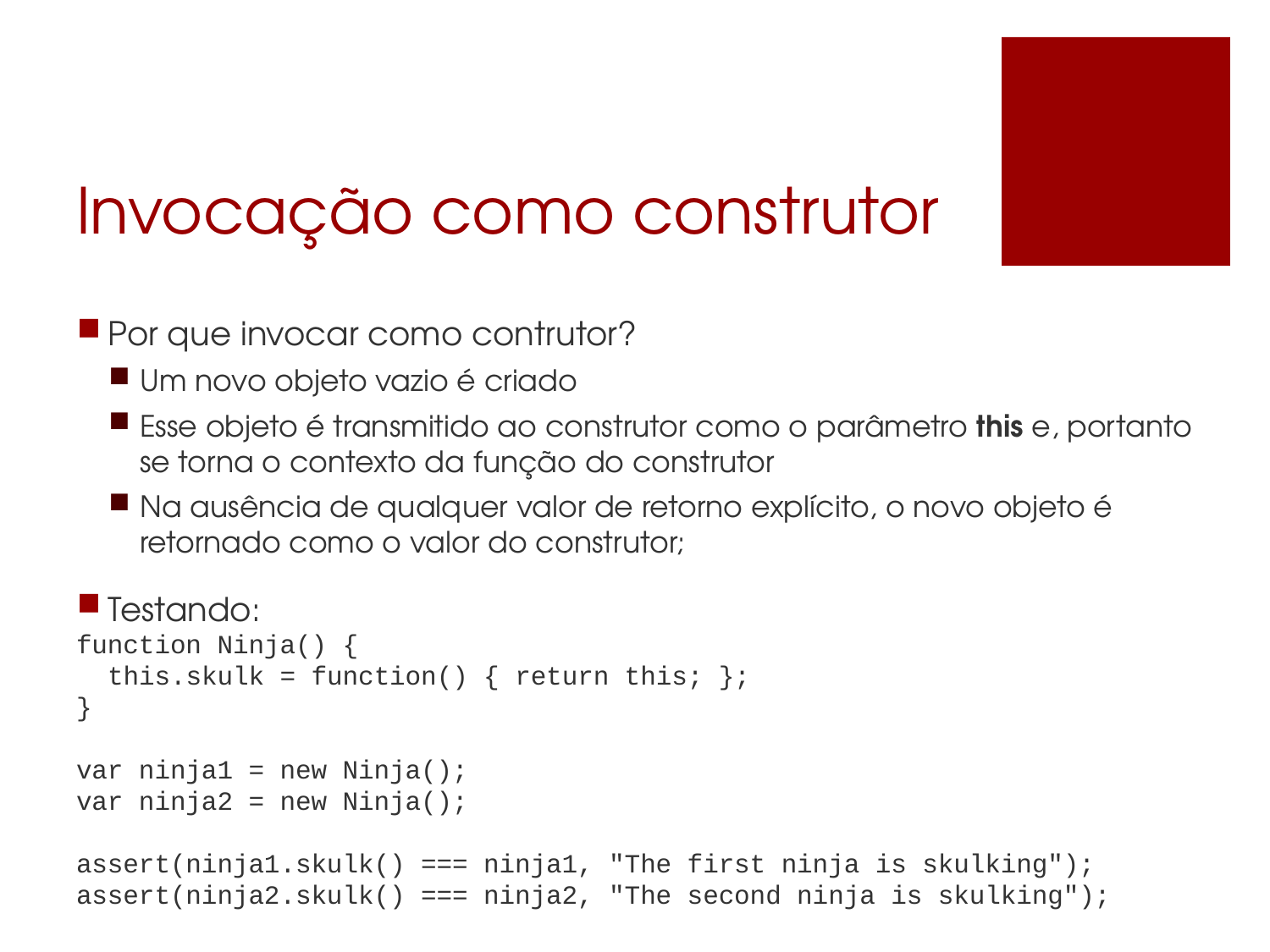

# Invocação como construtor
Por que invocar como contrutor?
Um novo objeto vazio é criado
Esse objeto é transmitido ao construtor como o parâmetro this e, portanto se torna o contexto da função do construtor
Na ausência de qualquer valor de retorno explícito, o novo objeto é retornado como o valor do construtor;
Testando:
function Ninja() {
  this.skulk = function() { return this; };
}

var ninja1 = new Ninja();
var ninja2 = new Ninja();

assert(ninja1.skulk() === ninja1, "The first ninja is skulking");
assert(ninja2.skulk() === ninja2, "The second ninja is skulking");